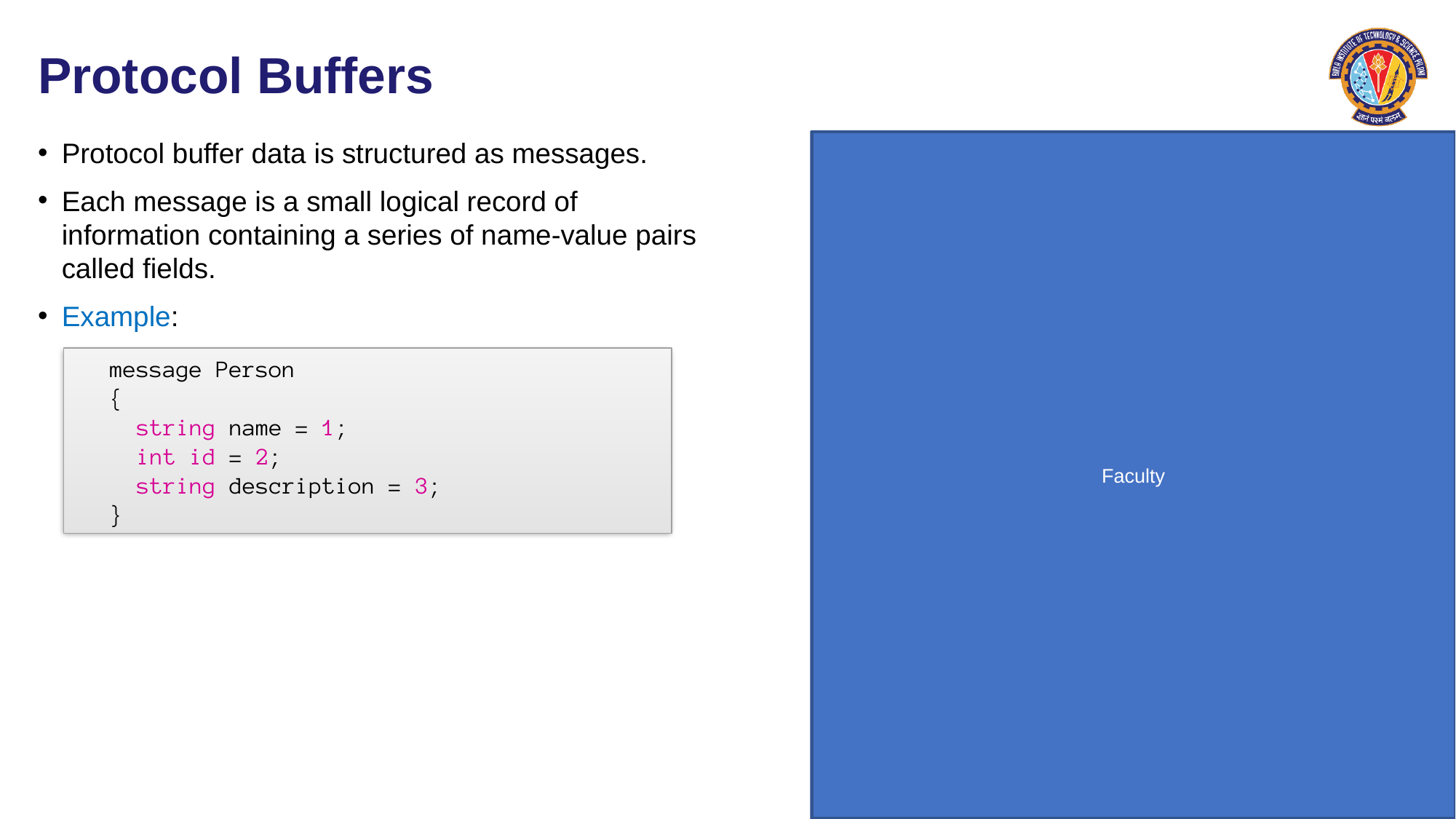

# Protocol Buffers
Protocol buffer data is structured as messages.
Each message is a small logical record of information containing a series of name-value pairs called fields.
Example:
message Person
{
  string name = 1;
  int id = 2;
  string description = 3;
}